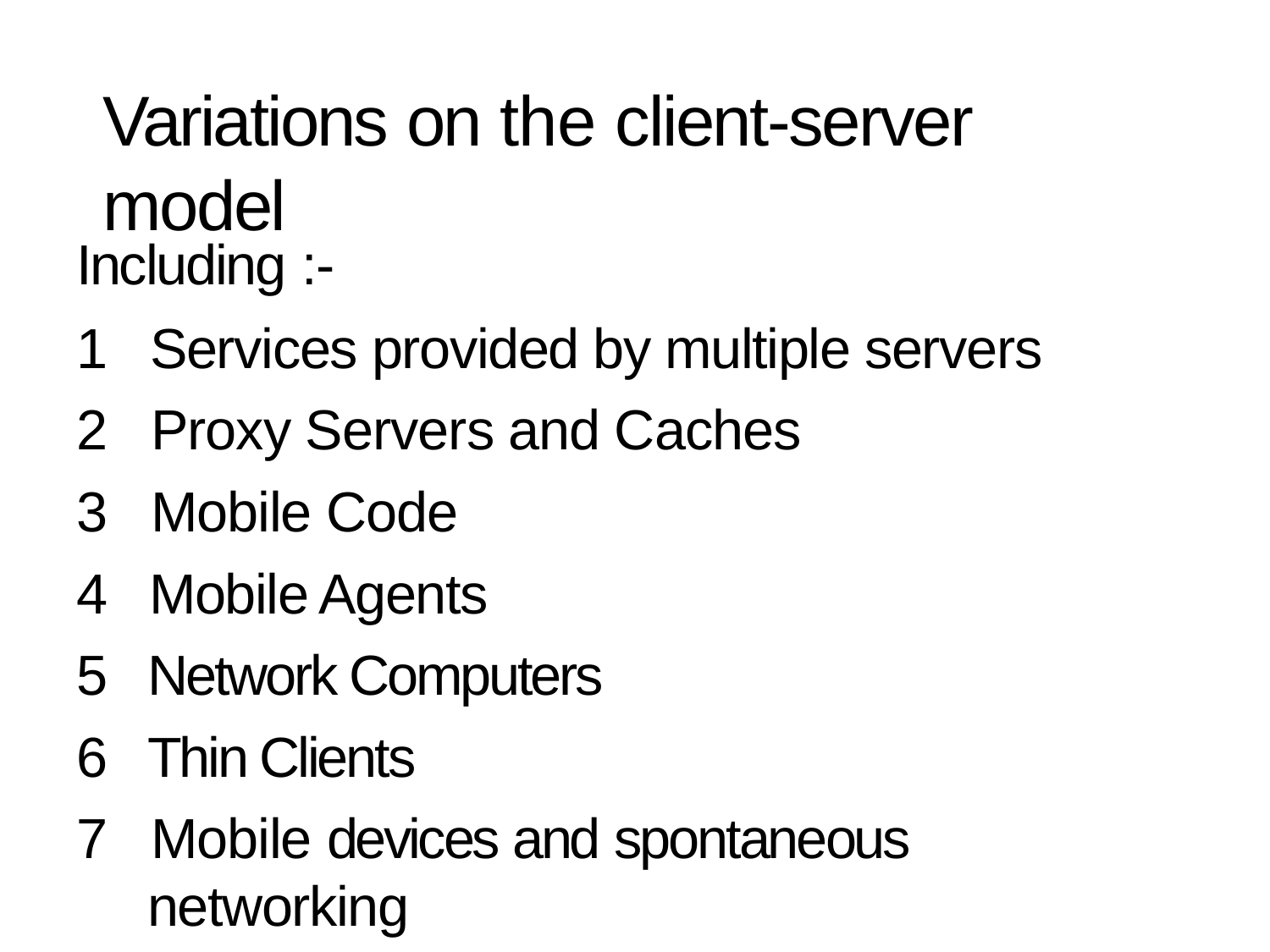

# Variations on the client-server model
Including :-
1   Services provided by multiple servers
2   Proxy Servers and Caches
3   Mobile Code
4   Mobile Agents
Network Computers
Thin Clients
7   Mobile devices and spontaneous networking